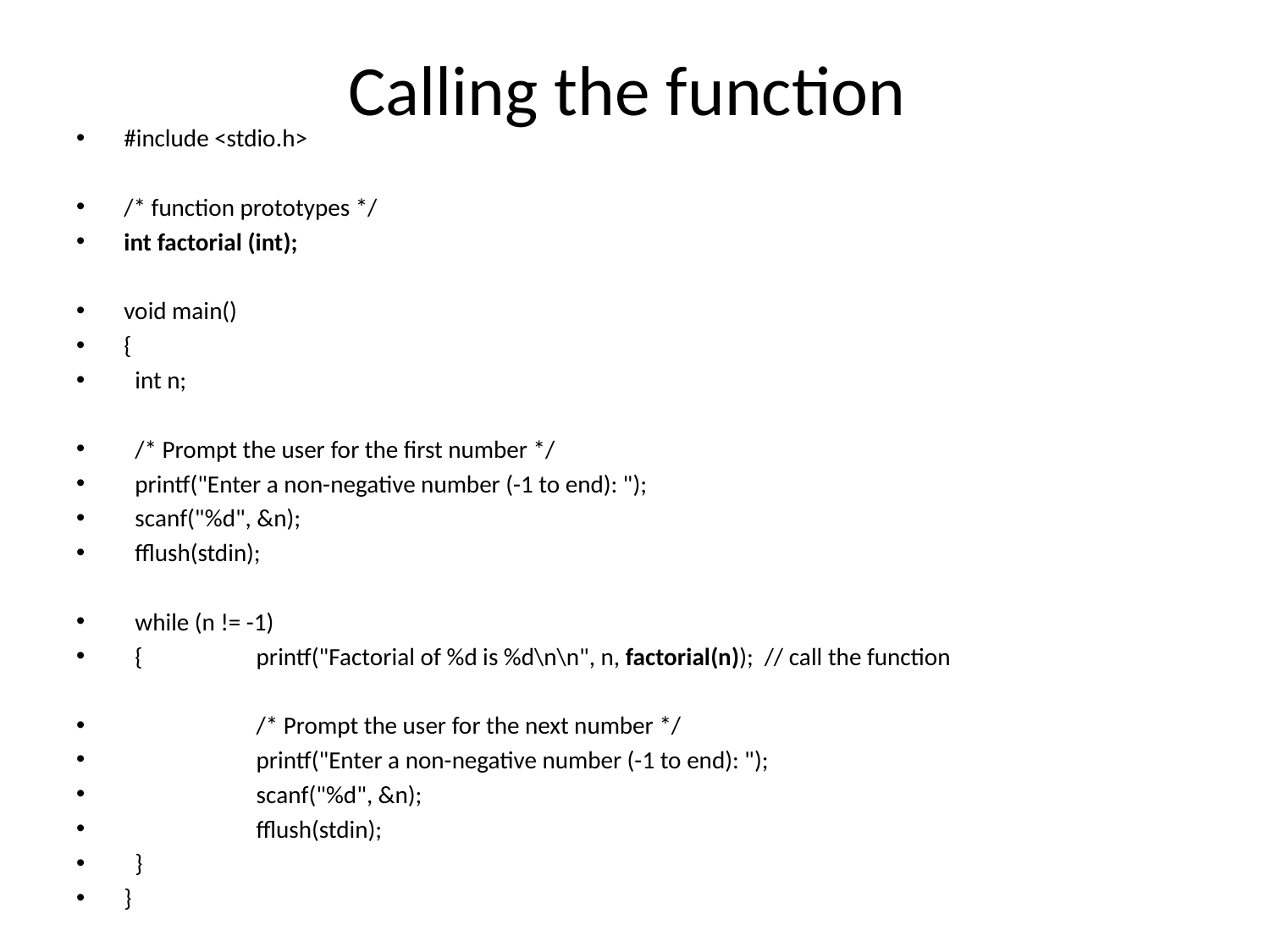

# Calling the function
#include <stdio.h>

/* function prototypes */
int factorial (int);

void main()
{
  int n;

  /* Prompt the user for the first number */
  printf("Enter a non-negative number (-1 to end): ");
  scanf("%d", &n);
  fflush(stdin);

  while (n != -1)
  {	 printf("Factorial of %d is %d\n\n", n, factorial(n));  // call the function

	 /* Prompt the user for the next number */
	 printf("Enter a non-negative number (-1 to end): ");
	 scanf("%d", &n);
	 fflush(stdin);
  }
}